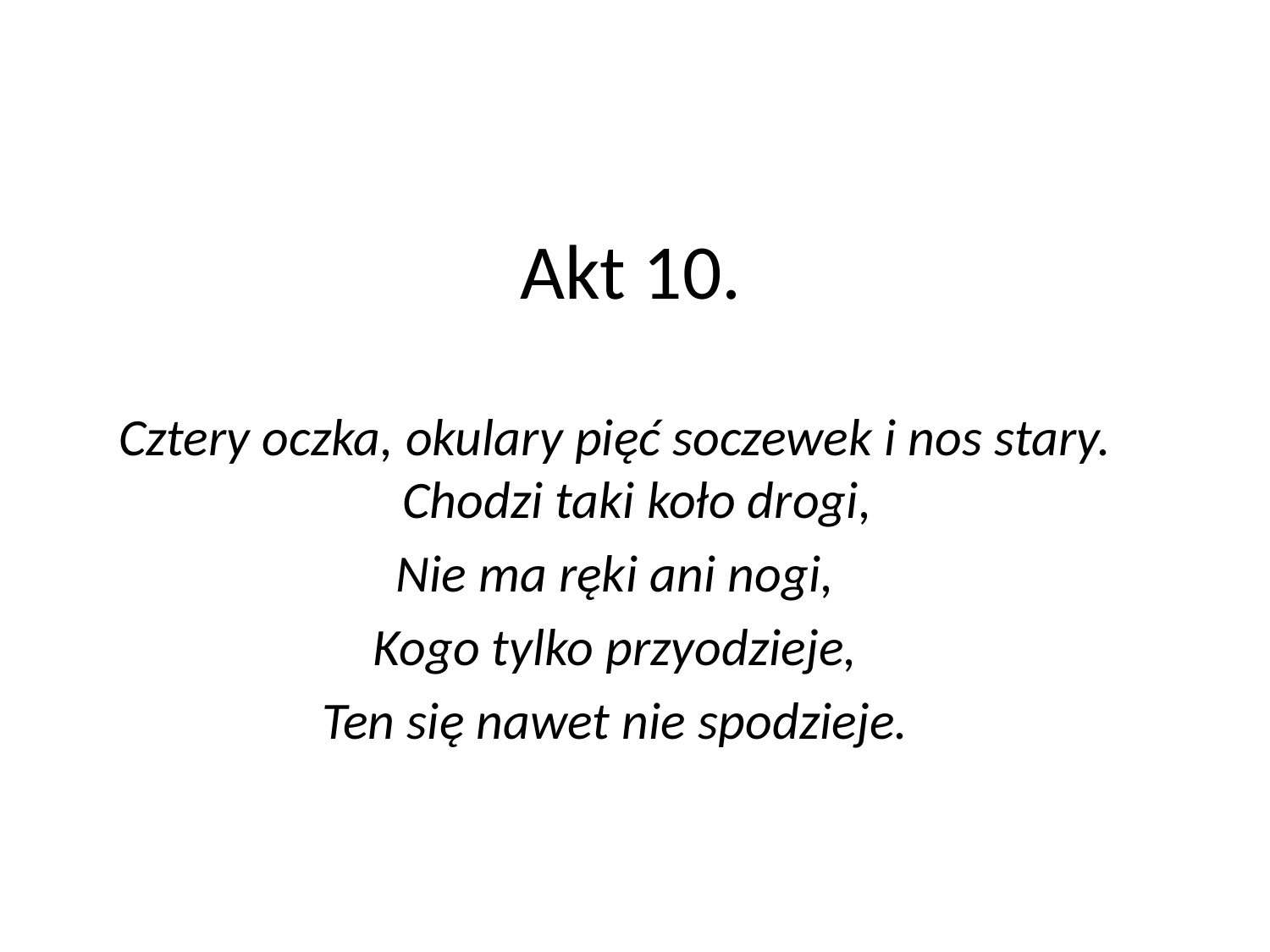

# Akt 10.
Cztery oczka, okulary pięć soczewek i nos stary. Chodzi taki koło drogi,
Nie ma ręki ani nogi,
Kogo tylko przyodzieje,
Ten się nawet nie spodzieje.